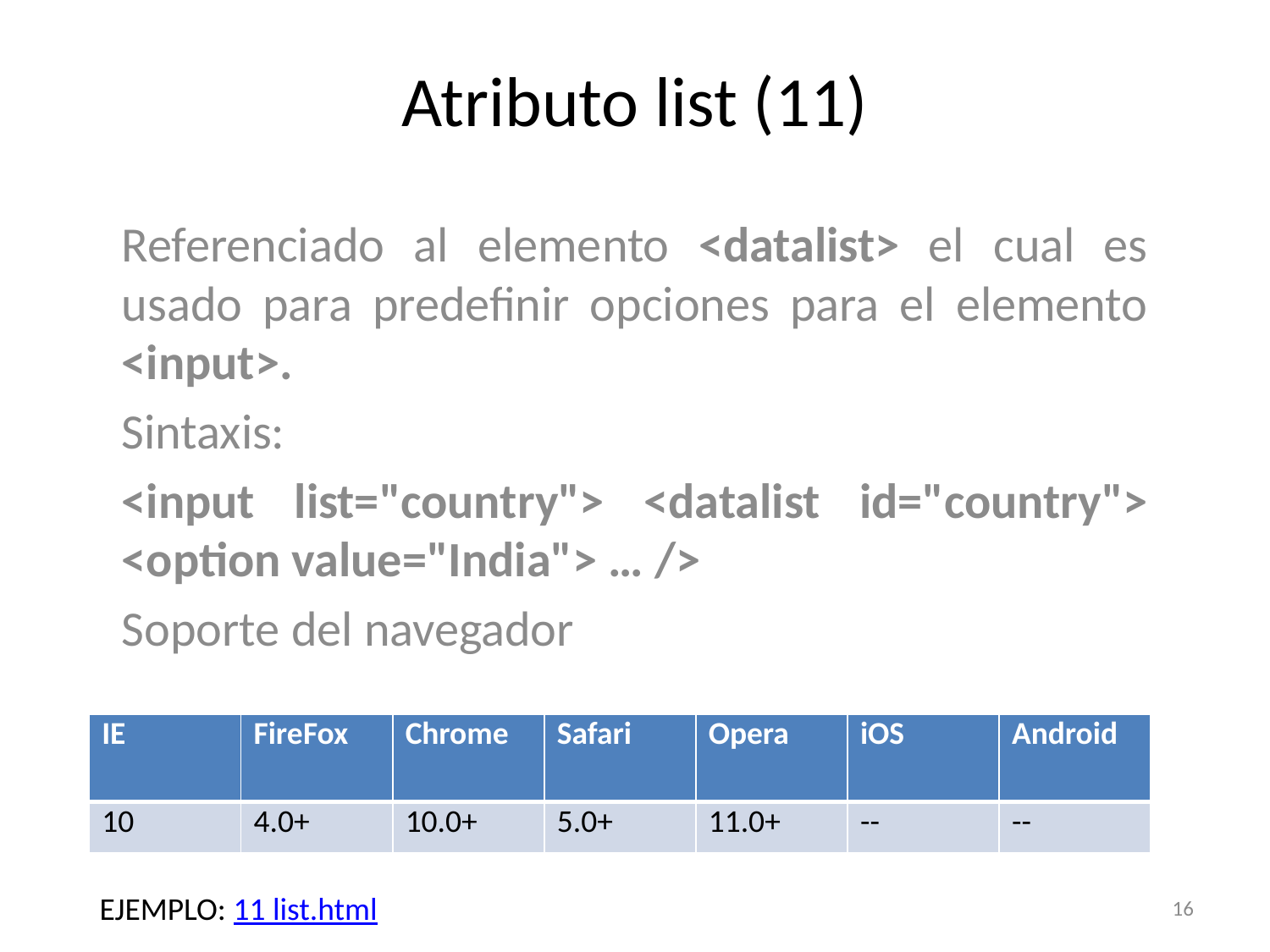

# Atributo list (11)
Referenciado al elemento <datalist> el cual es usado para predefinir opciones para el elemento <input>.
Sintaxis:
<input list="country"> <datalist id="country"> <option value="India"> … />
Soporte del navegador

| IE | FireFox | Chrome | Safari | Opera | iOS | Android |
| --- | --- | --- | --- | --- | --- | --- |
| 10 | 4.0+ | 10.0+ | 5.0+ | 11.0+ | -- | -- |
16
EJEMPLO: 11 list.html